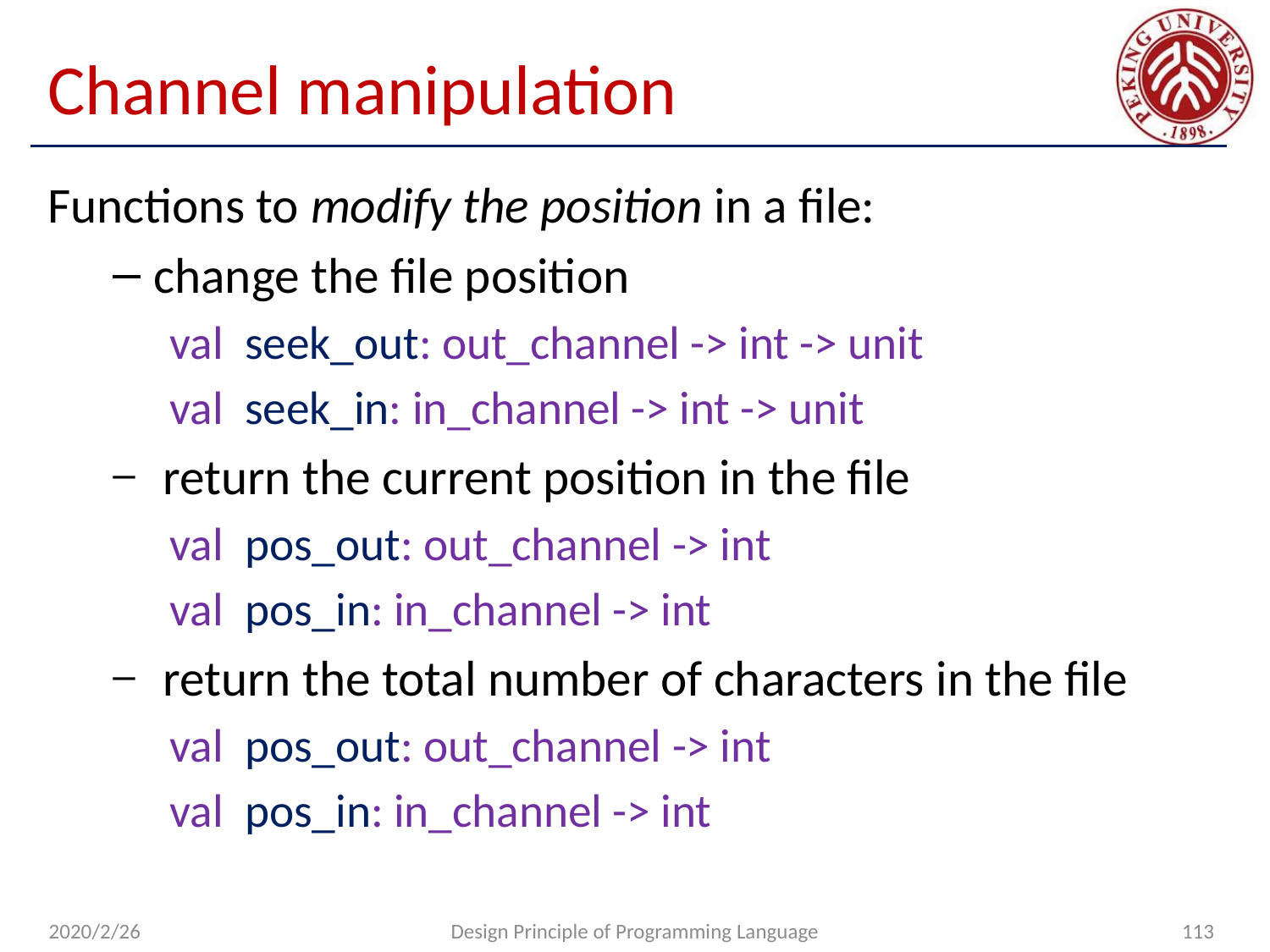

# Channel manipulation
Functions to modify the position in a file:
change the file position
val  seek_out: out_channel -> int -> unit
val  seek_in: in_channel -> int -> unit
 return the current position in the file
val  pos_out: out_channel -> int
val  pos_in: in_channel -> int
 return the total number of characters in the file
val  pos_out: out_channel -> int
val  pos_in: in_channel -> int

2020/2/26
Design Principle of Programming Language
113